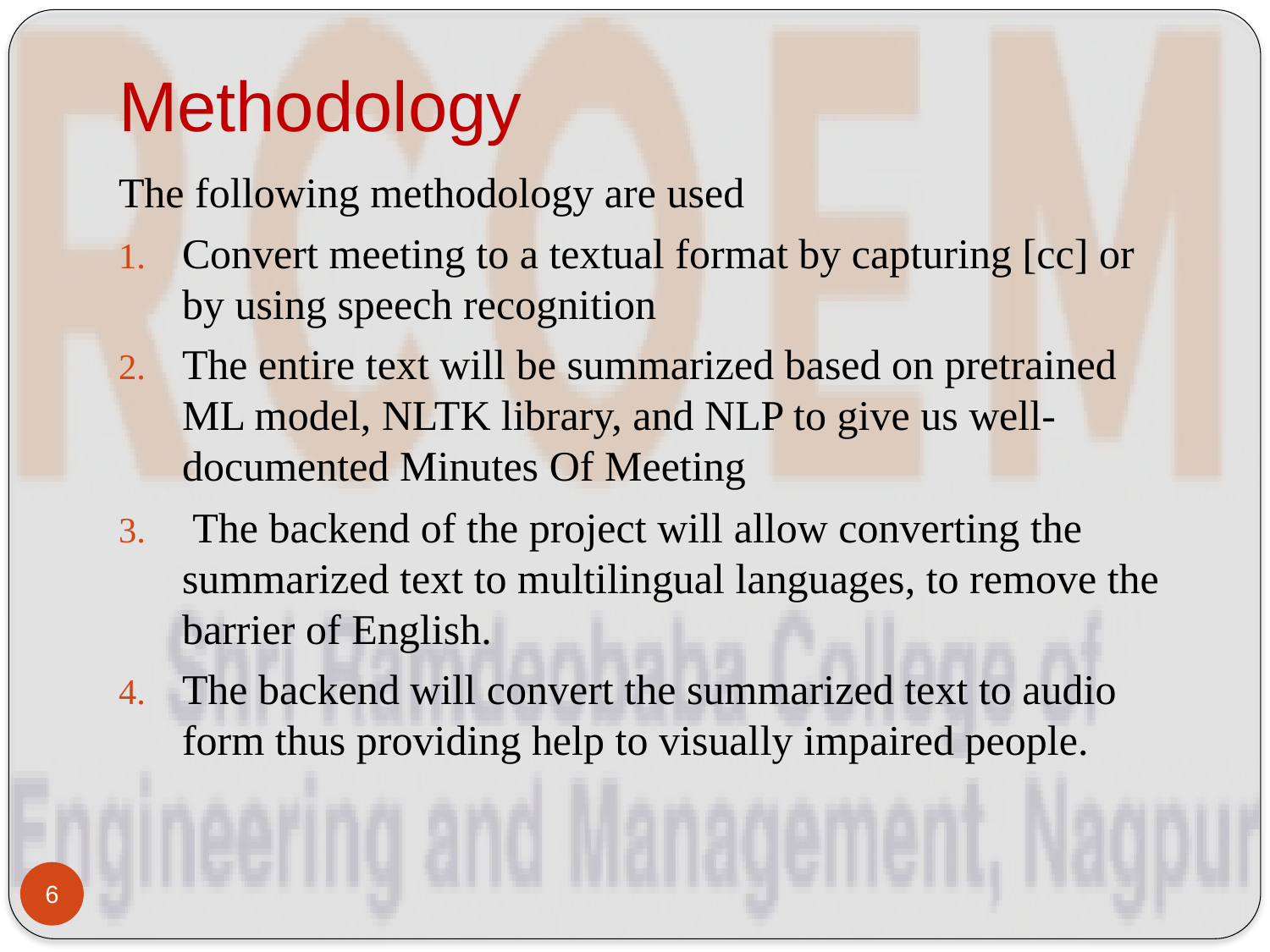

# Methodology
The following methodology are used
Convert meeting to a textual format by capturing [cc] or by using speech recognition
The entire text will be summarized based on pretrained ML model, NLTK library, and NLP to give us well- documented Minutes Of Meeting
 The backend of the project will allow converting the summarized text to multilingual languages, to remove the barrier of English.
The backend will convert the summarized text to audio form thus providing help to visually impaired people.

6